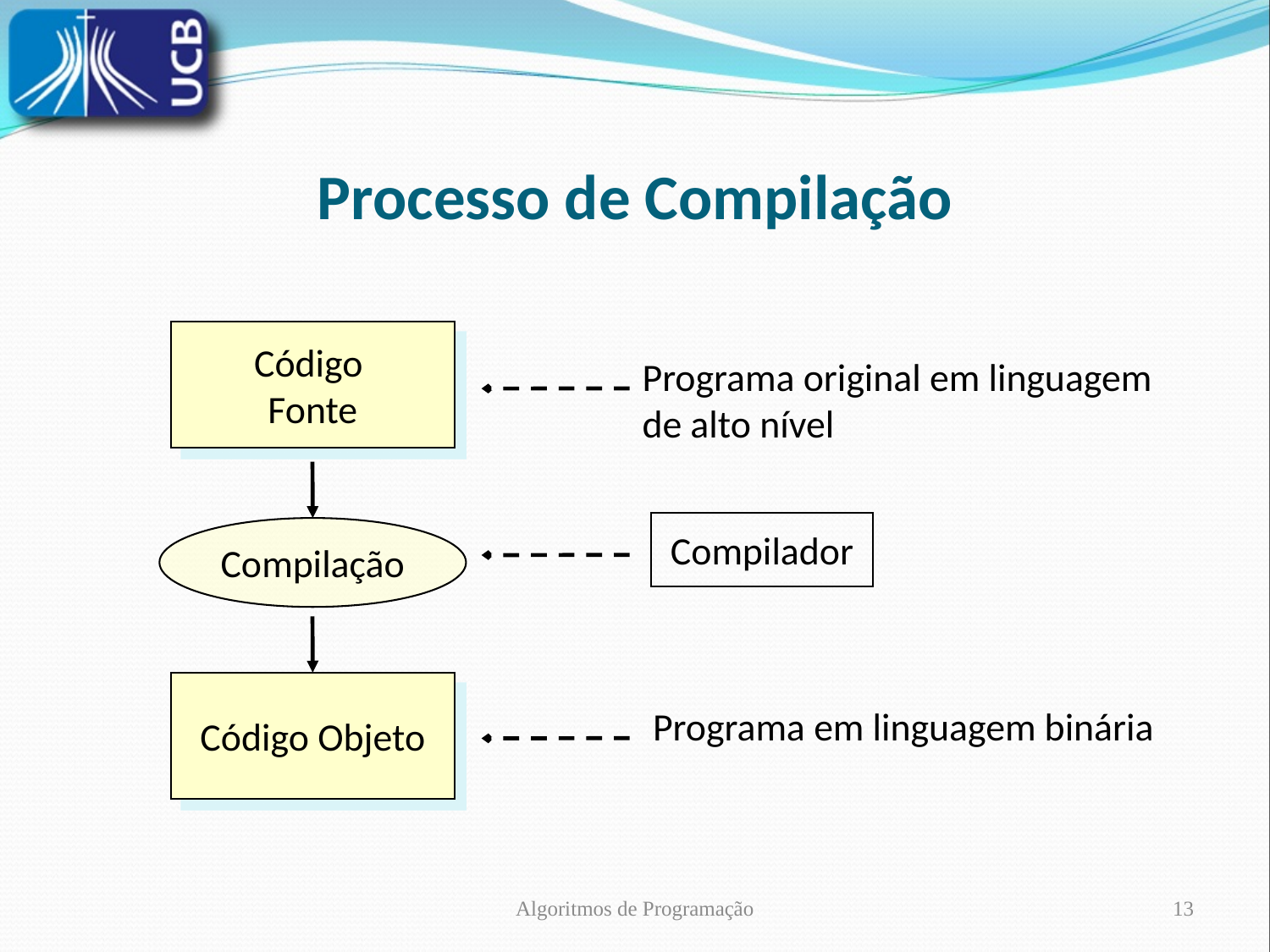

Processo de Compilação
Código
Fonte

Compilação

Código Objeto
Programa original em linguagem de alto nível

Compilador

Programa em linguagem binária

Algoritmos de Programação
13